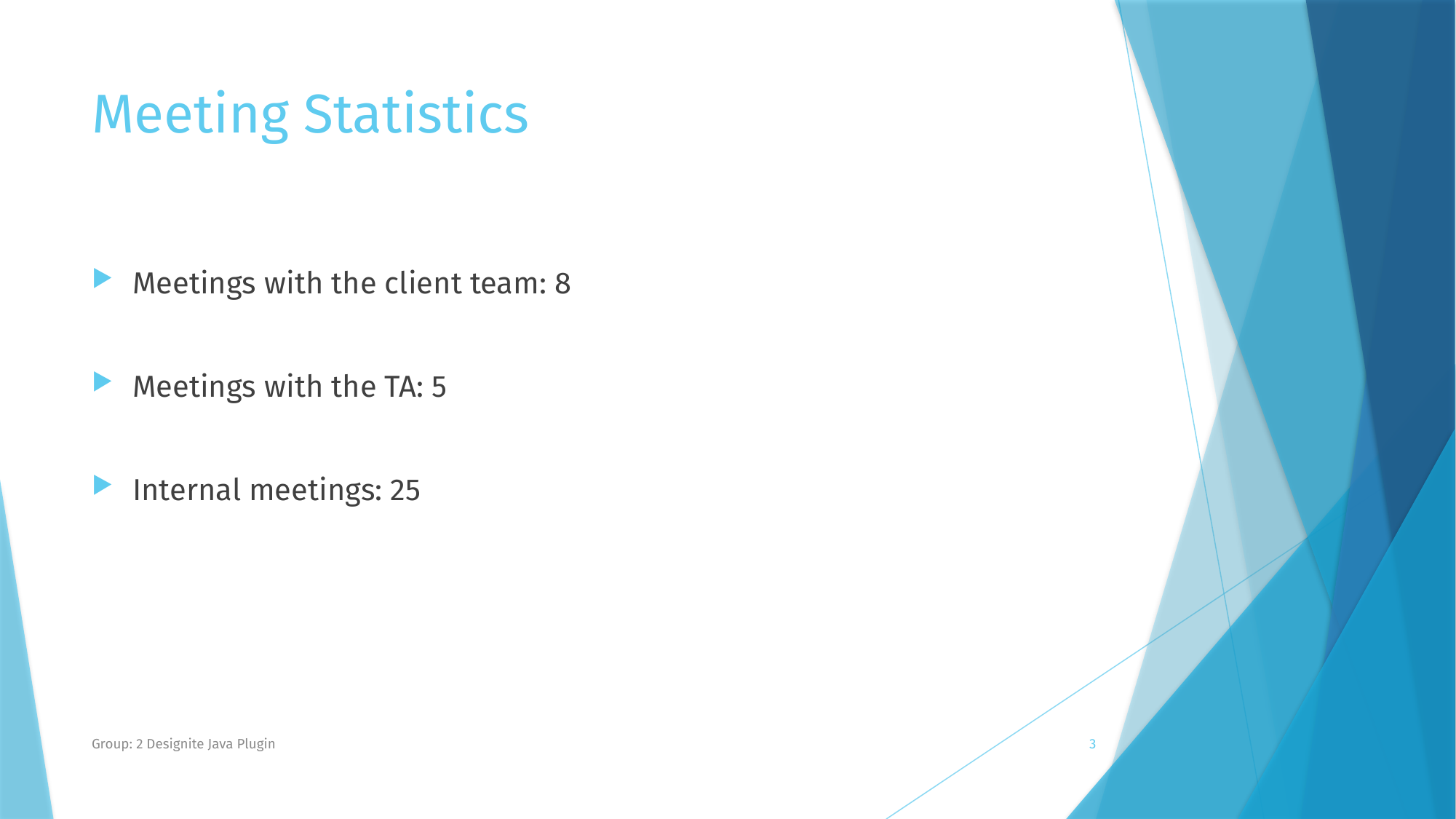

# Meeting Statistics
Meetings with the client team: 8

Meetings with the TA: 5

Internal meetings: 25
Group: 2 Designite Java Plugin
3